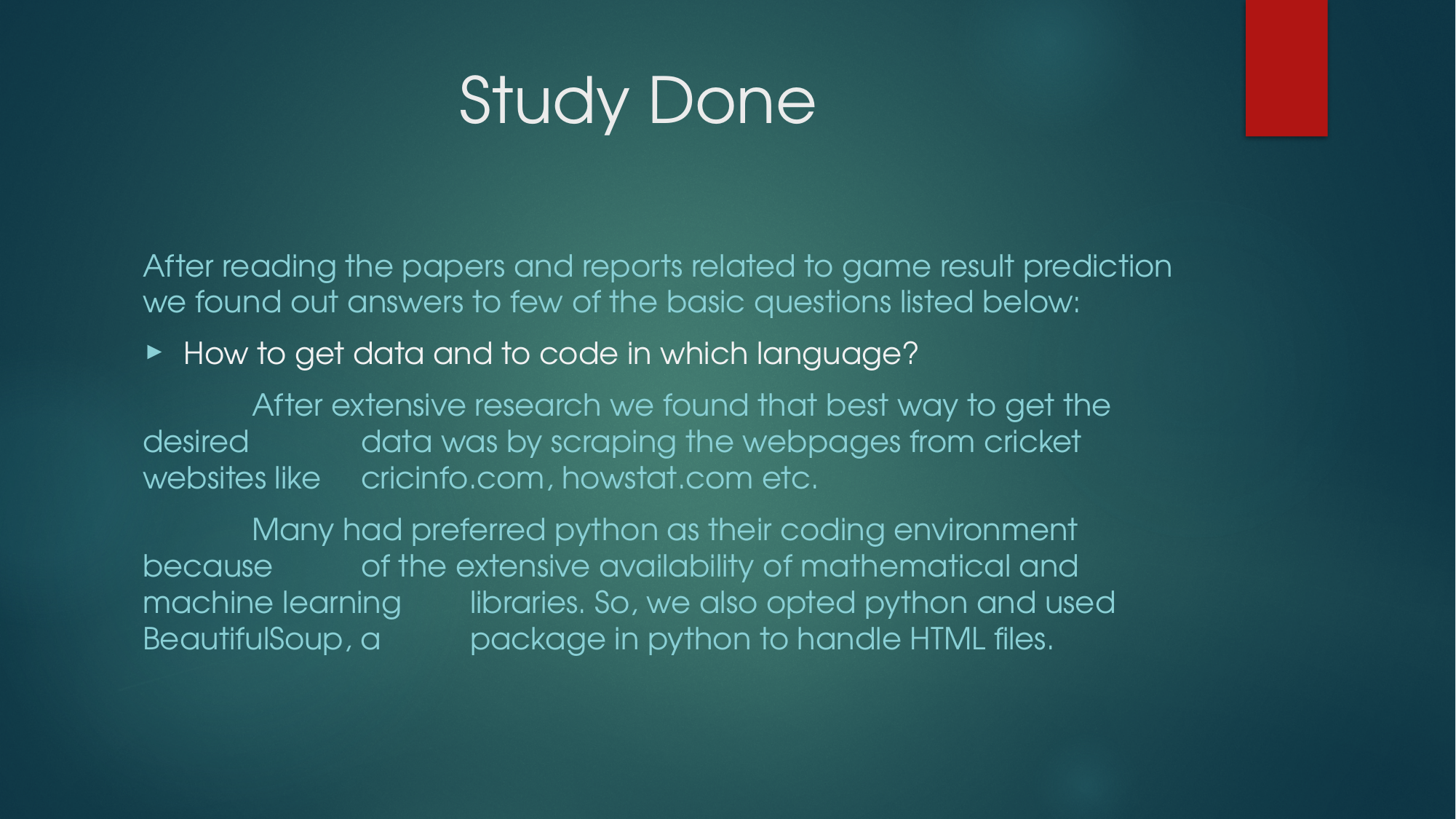

# Study Done
After reading the papers and reports related to game result prediction we found out answers to few of the basic questions listed below:
How to get data and to code in which language?
	After extensive research we found that best way to get the desired 	data was by scraping the webpages from cricket websites like 	cricinfo.com, howstat.com etc.
	Many had preferred python as their coding environment because 	of the extensive availability of mathematical and machine learning 	libraries. So, we also opted python and used BeautifulSoup, a 	package in python to handle HTML files.